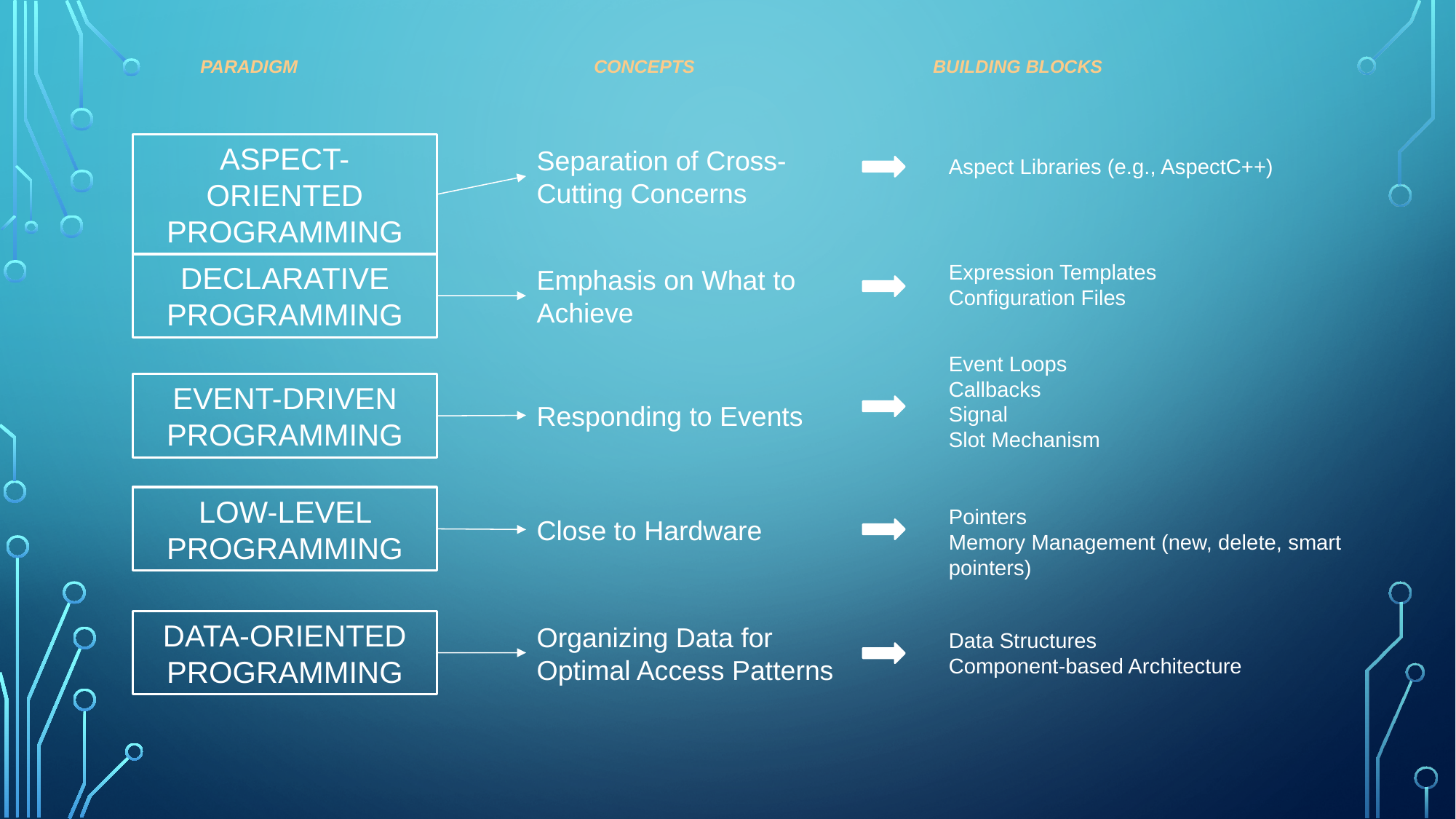

PARADIGM
CONCEPTS
BUILDING BLOCKS
ASPECT-ORIENTED PROGRAMMING
Separation of Cross-Cutting Concerns
Aspect Libraries (e.g., AspectC++)

Expression Templates
Configuration Files
DECLARATIVE PROGRAMMING
Emphasis on What to Achieve

Event Loops
Callbacks
Signal
Slot Mechanism
EVENT-DRIVEN PROGRAMMING
Responding to Events

LOW-LEVEL PROGRAMMING
Pointers
Memory Management (new, delete, smart pointers)
Close to Hardware

DATA-ORIENTED PROGRAMMING
Organizing Data for Optimal Access Patterns
Data Structures
Component-based Architecture